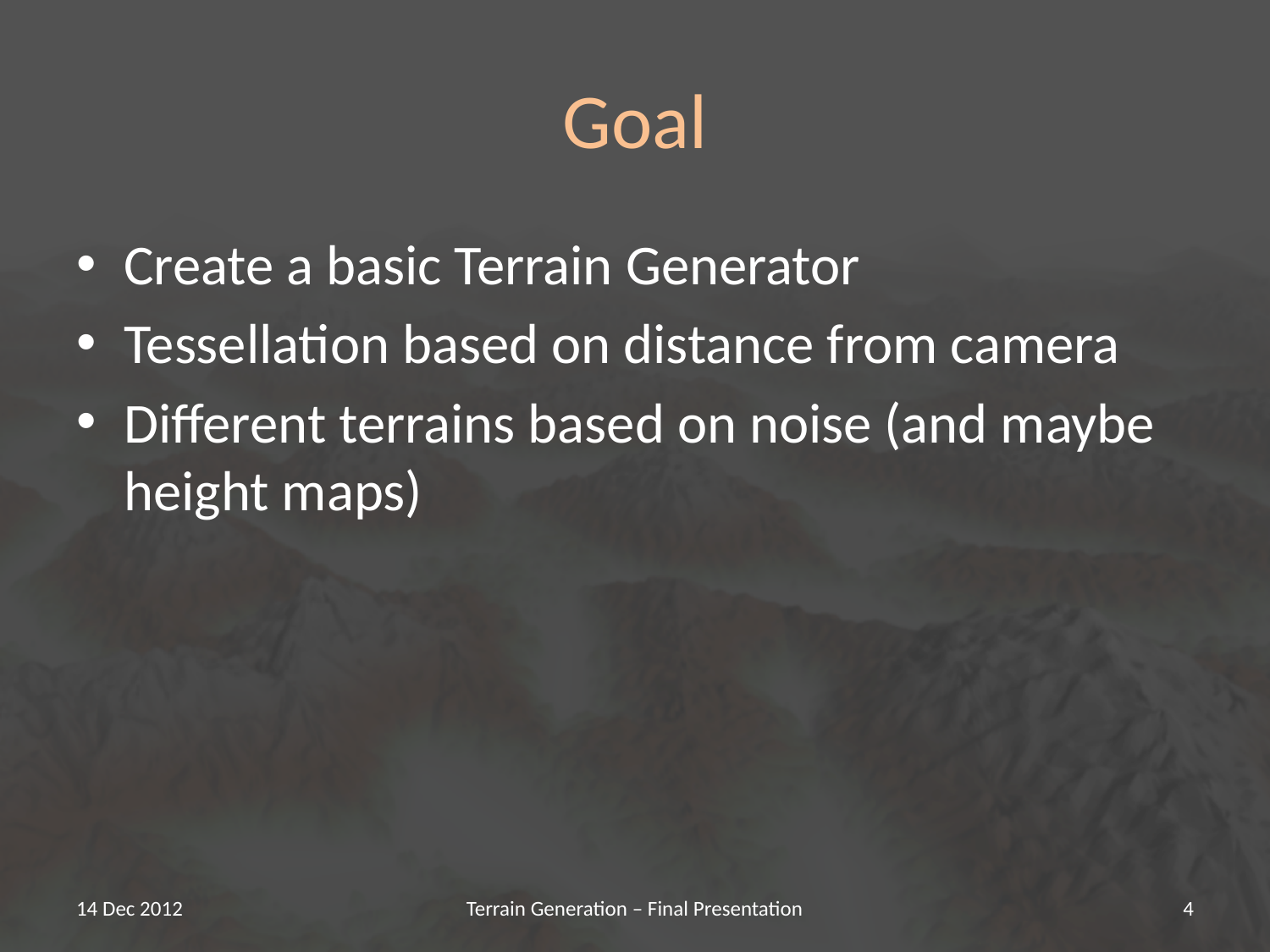

# Goal
Create a basic Terrain Generator
Tessellation based on distance from camera
Different terrains based on noise (and maybe height maps)
14 Dec 2012
Terrain Generation – Final Presentation
4